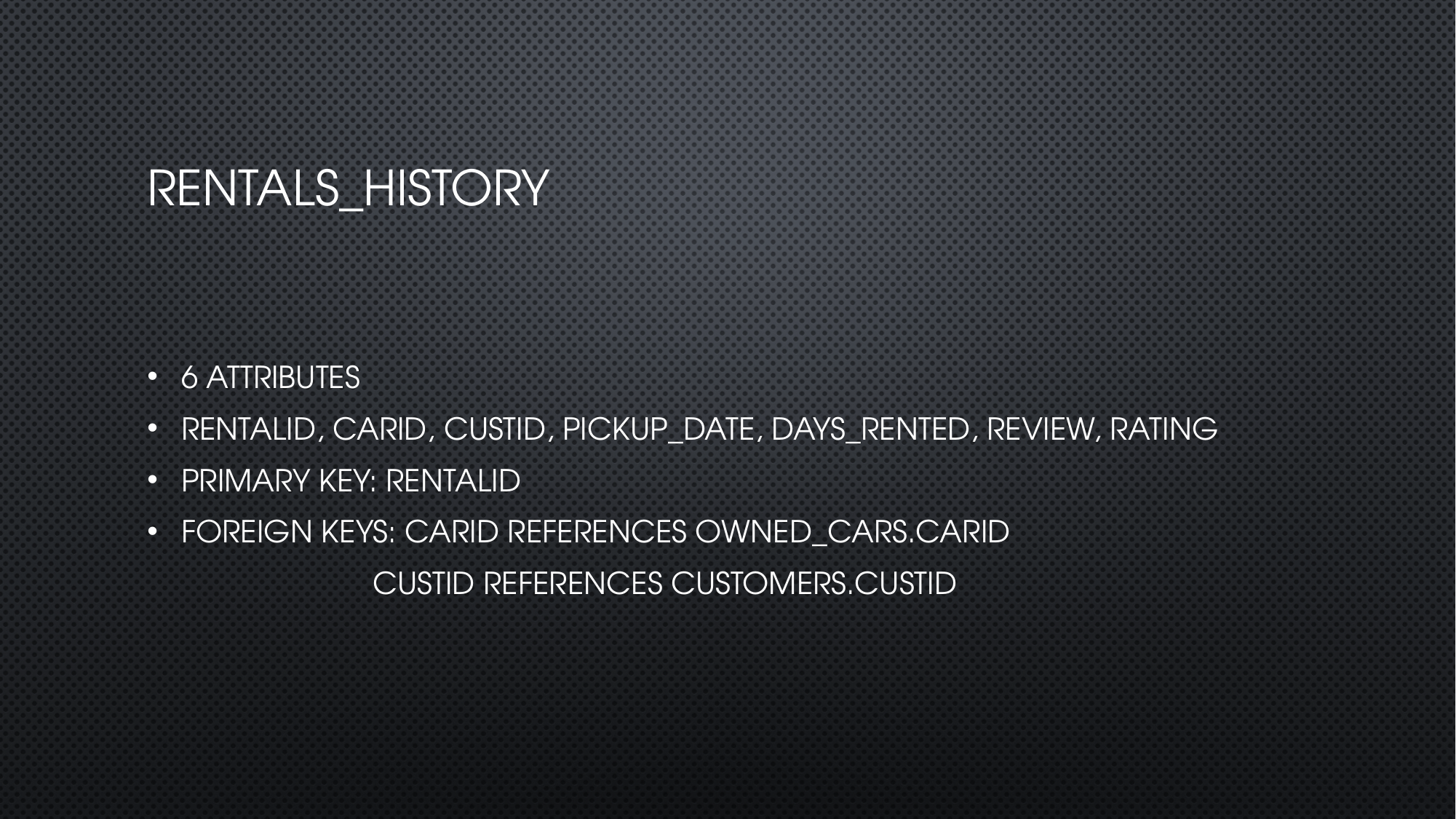

# Rentals_History
6 Attributes
RentalID, CarID, CustID, Pickup_date, Days_Rented, Review, Rating
Primary Key: RentalID
Foreign Keys: CarID references Owned_cars.CarID
                           CustID references Customers.CustID